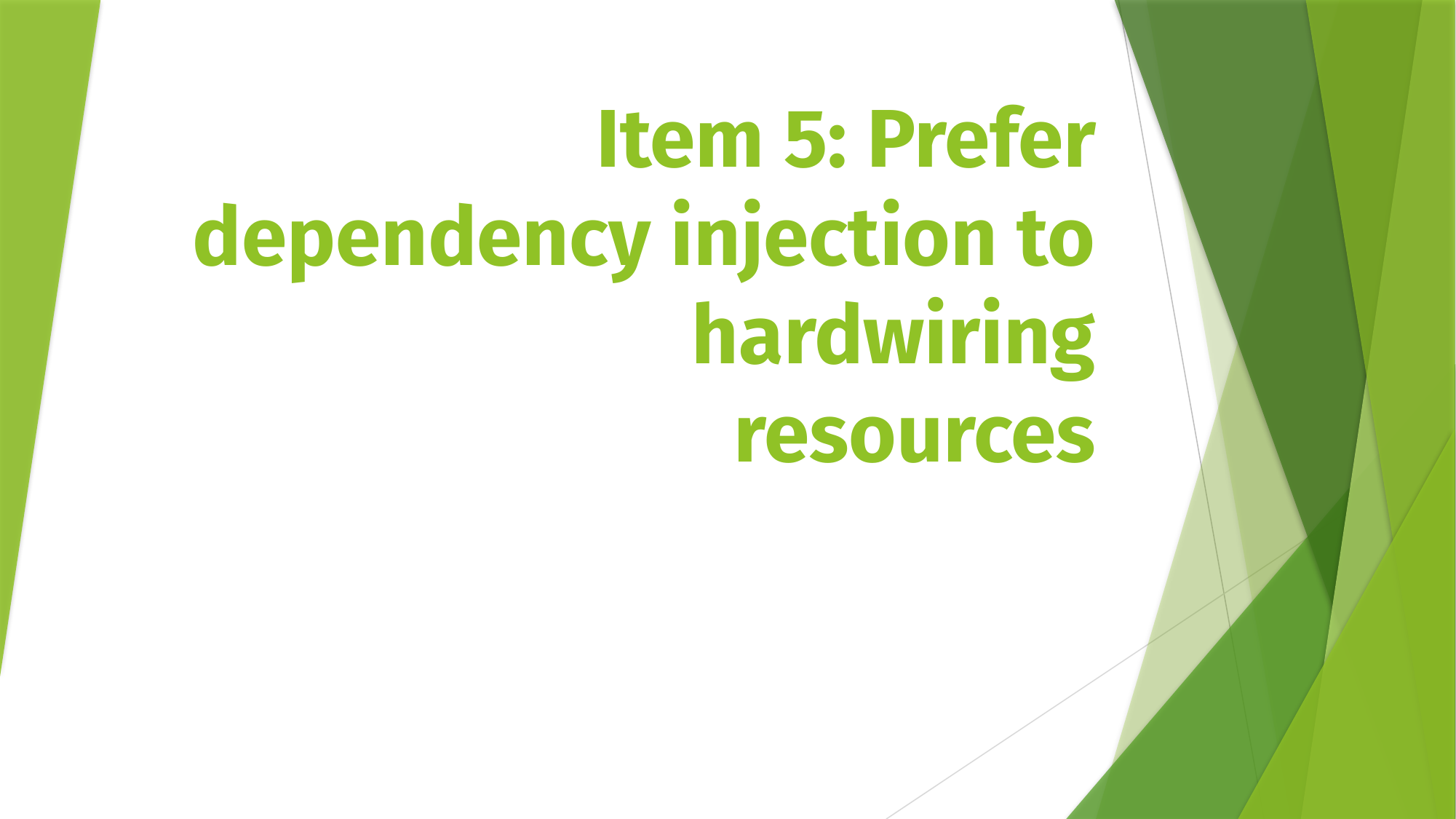

# Item 5: Prefer dependency injection to hardwiring resources